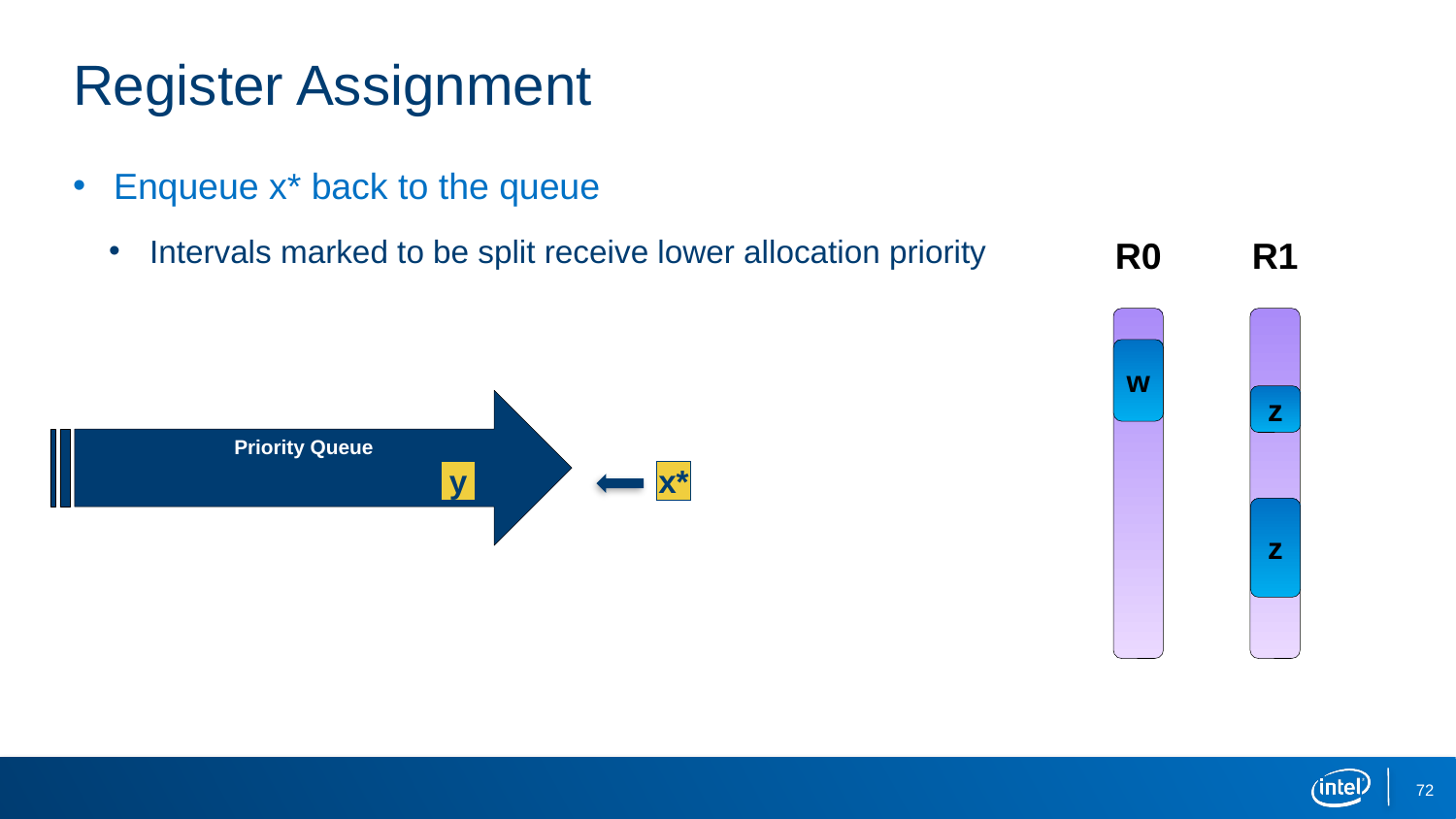

# Register Assignment
Enqueue x* back to the queue
Intervals marked to be split receive lower allocation priority

R0
R1

w
z
Priority Queue
y
x*

z
72